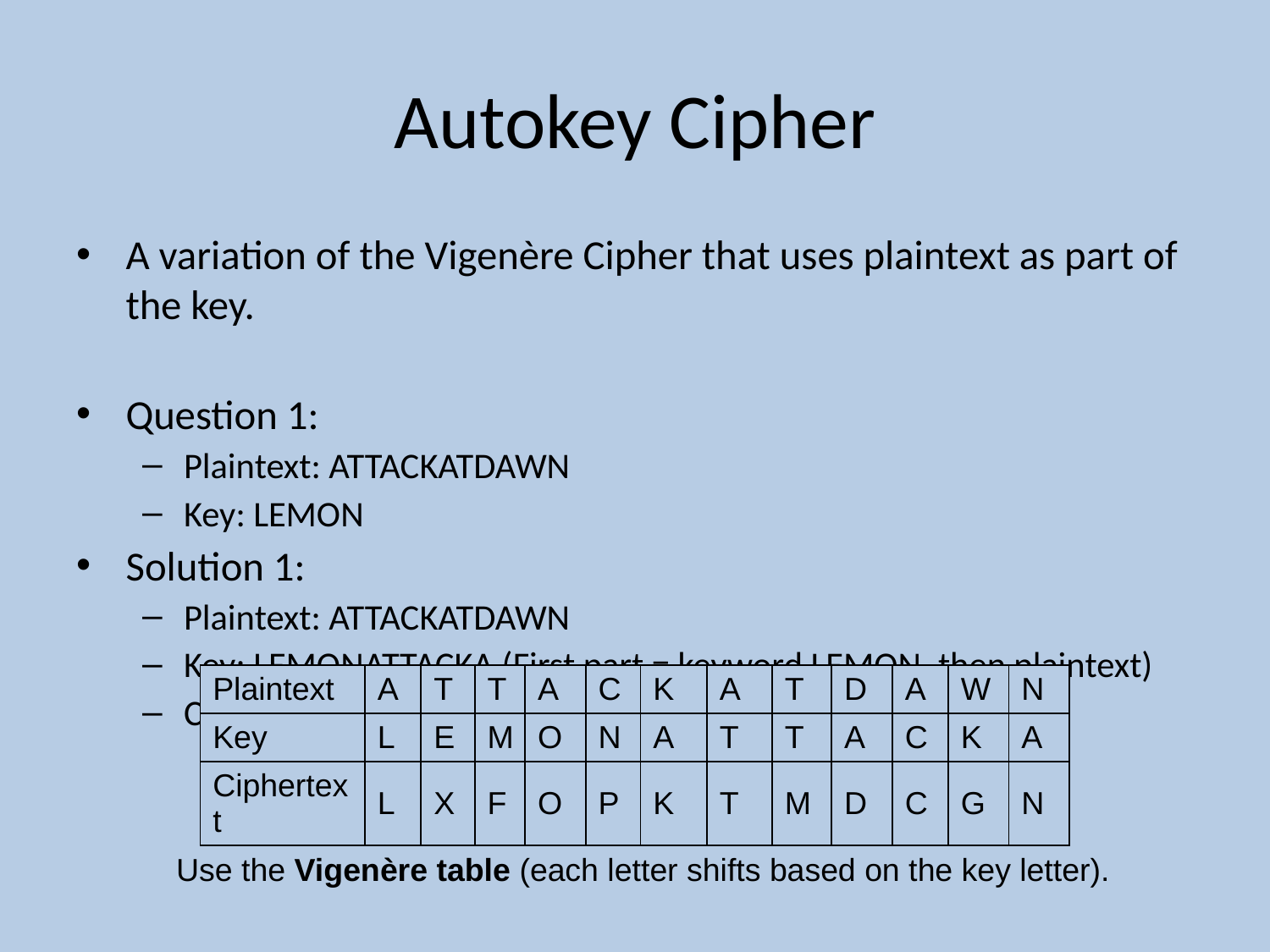

# Autokey Cipher
A variation of the Vigenère Cipher that uses plaintext as part of the key.

Question 1:
Plaintext: ATTACKATDAWN
Key: LEMON
Solution 1:
Plaintext: ATTACKATDAWN
Key: LEMONATTACKA (First part = keyword LEMON, then plaintext)
Ciphertext:
| Plaintext | A | T | T | A | C | K | A | T | D | A | W | N |
| --- | --- | --- | --- | --- | --- | --- | --- | --- | --- | --- | --- | --- |
| Key | L | E | M | O | N | A | T | T | A | C | K | A |
| Ciphertext | L | X | F | O | P | K | T | M | D | C | G | N |
Use the Vigenère table (each letter shifts based on the key letter).